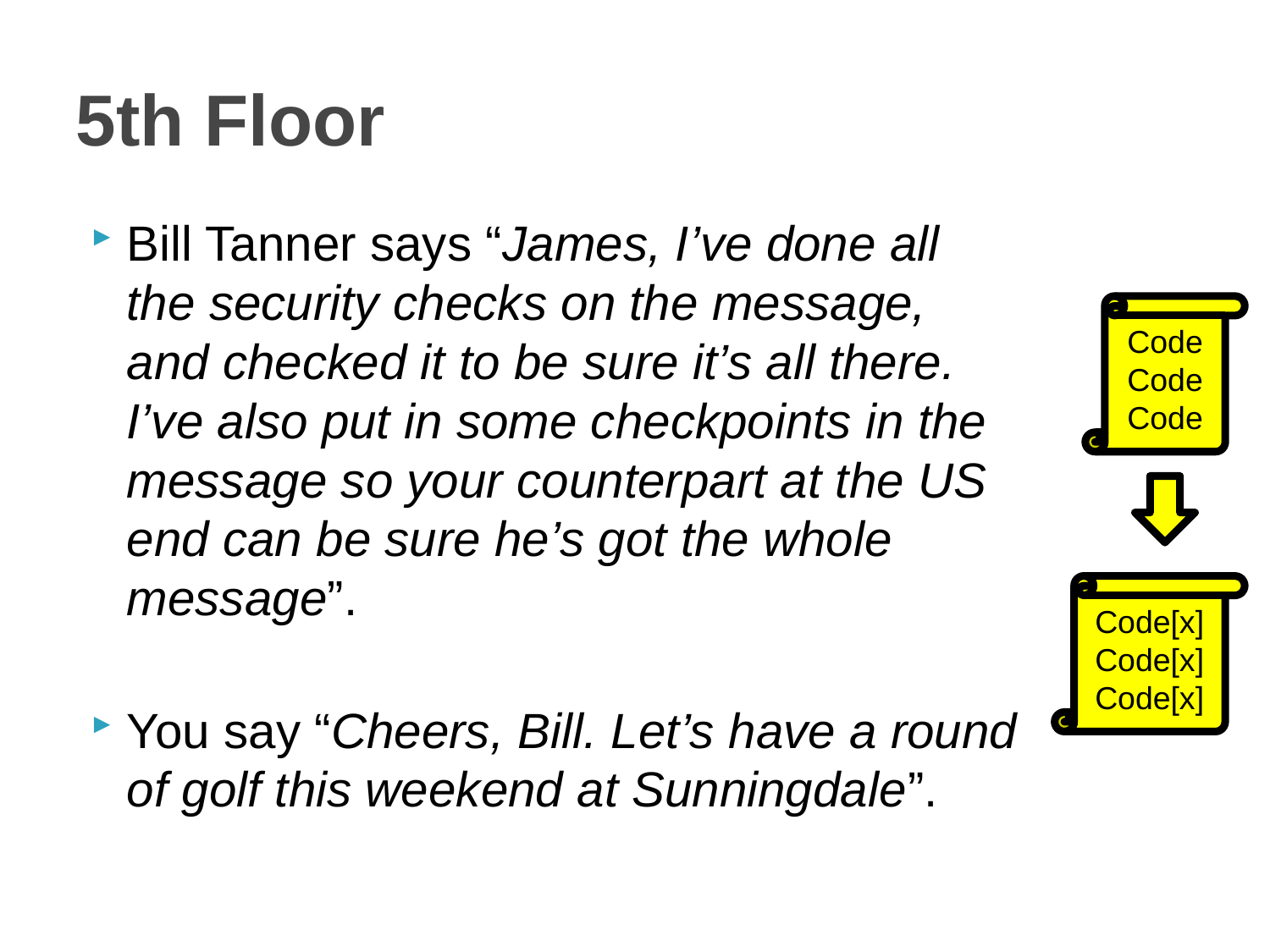

# 5th Floor
Bill Tanner says “James, I’ve done all the security checks on the message, and checked it to be sure it’s all there. I’ve also put in some checkpoints in the message so your counterpart at the US end can be sure he’s got the whole message”.

You say “Cheers, Bill. Let’s have a round of golf this weekend at Sunningdale”.
Code
Code
Code

Code[x]
Code[x]
Code[x]